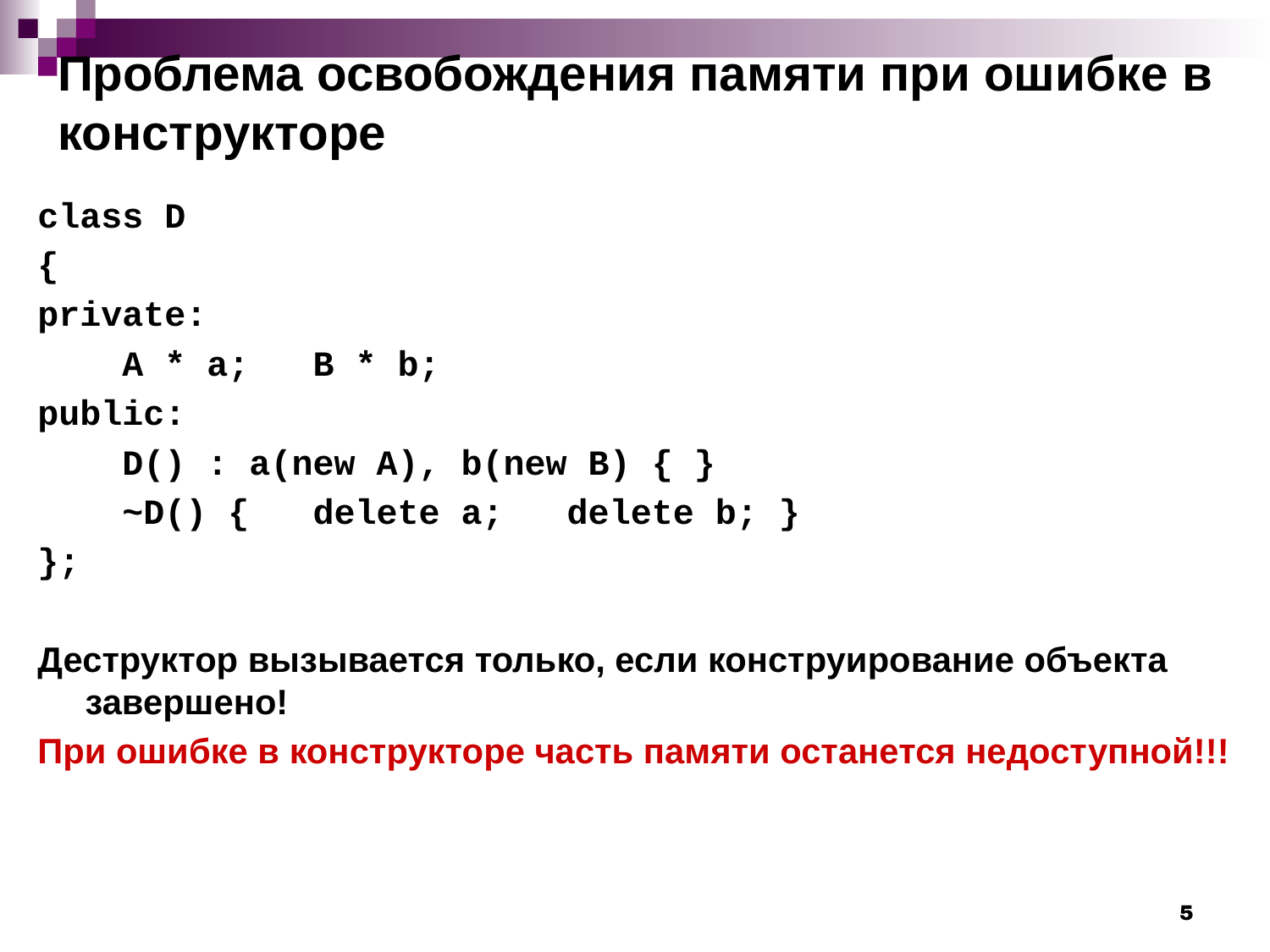

# Проблема освобождения памяти при ошибке в конструкторе
class D
{
private:
    A * a;   B * b;
public:
    D() : a(new A), b(new B) { }
    ~D() {   delete a;   delete b; }
};

Деструктор вызывается только, если конструирование объекта завершено!
При ошибке в конструкторе часть памяти останется недоступной!!!

5